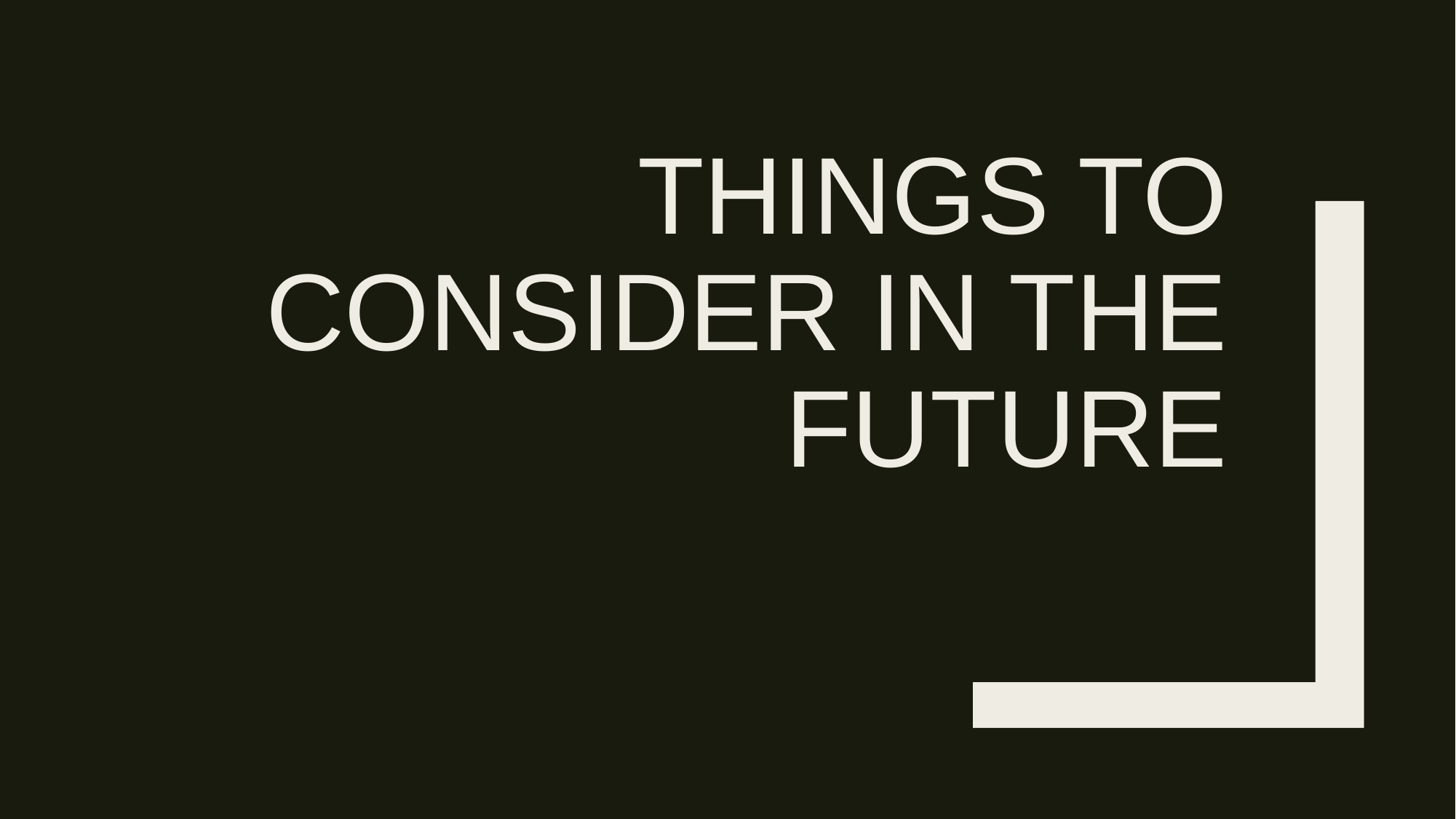

# Things to Consider in the Future